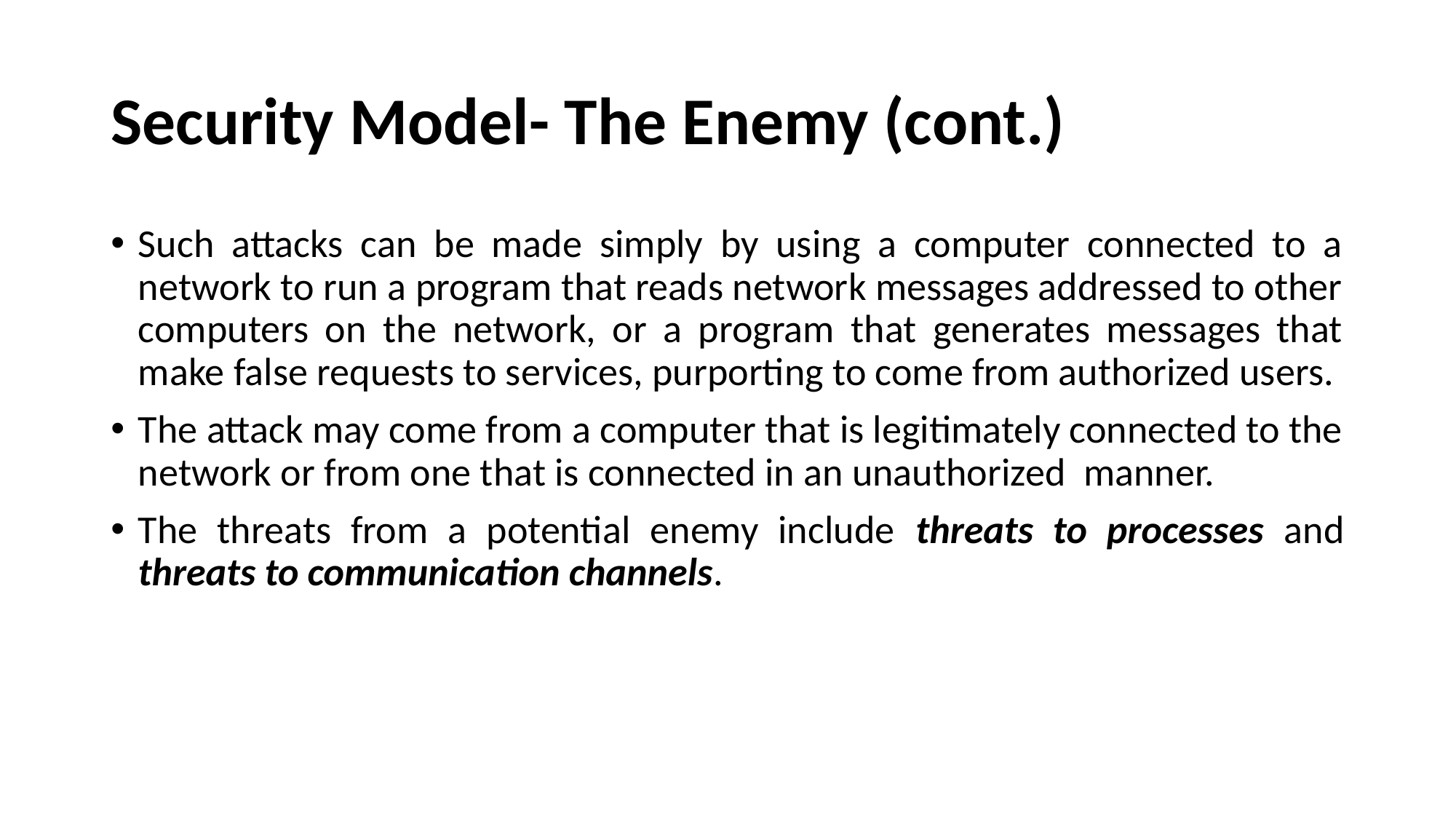

# Security Model- The Enemy (cont.)
Such attacks can be made simply by using a computer connected to a network to run a program that reads network messages addressed to other computers on the network, or a program that generates messages that make false requests to services, purporting to come from authorized users.
The attack may come from a computer that is legitimately connected to the network or from one that is connected in an unauthorized  manner.
The threats from a potential enemy include threats to processes and threats to communication channels.